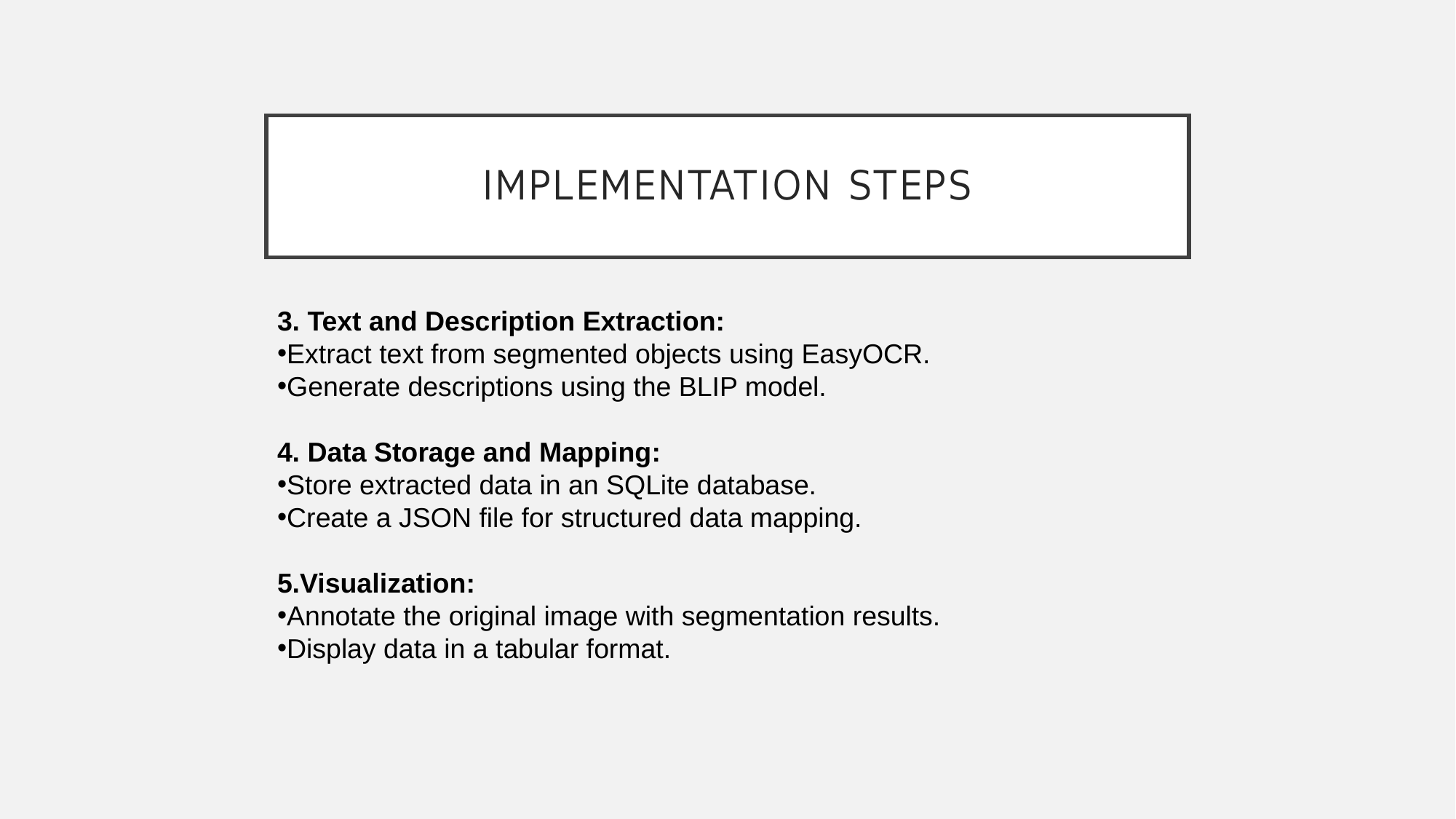

# Implementation steps
3. Text and Description Extraction:
Extract text from segmented objects using EasyOCR.
Generate descriptions using the BLIP model.

4. Data Storage and Mapping:
Store extracted data in an SQLite database.
Create a JSON file for structured data mapping.

5.Visualization:
Annotate the original image with segmentation results.
Display data in a tabular format.